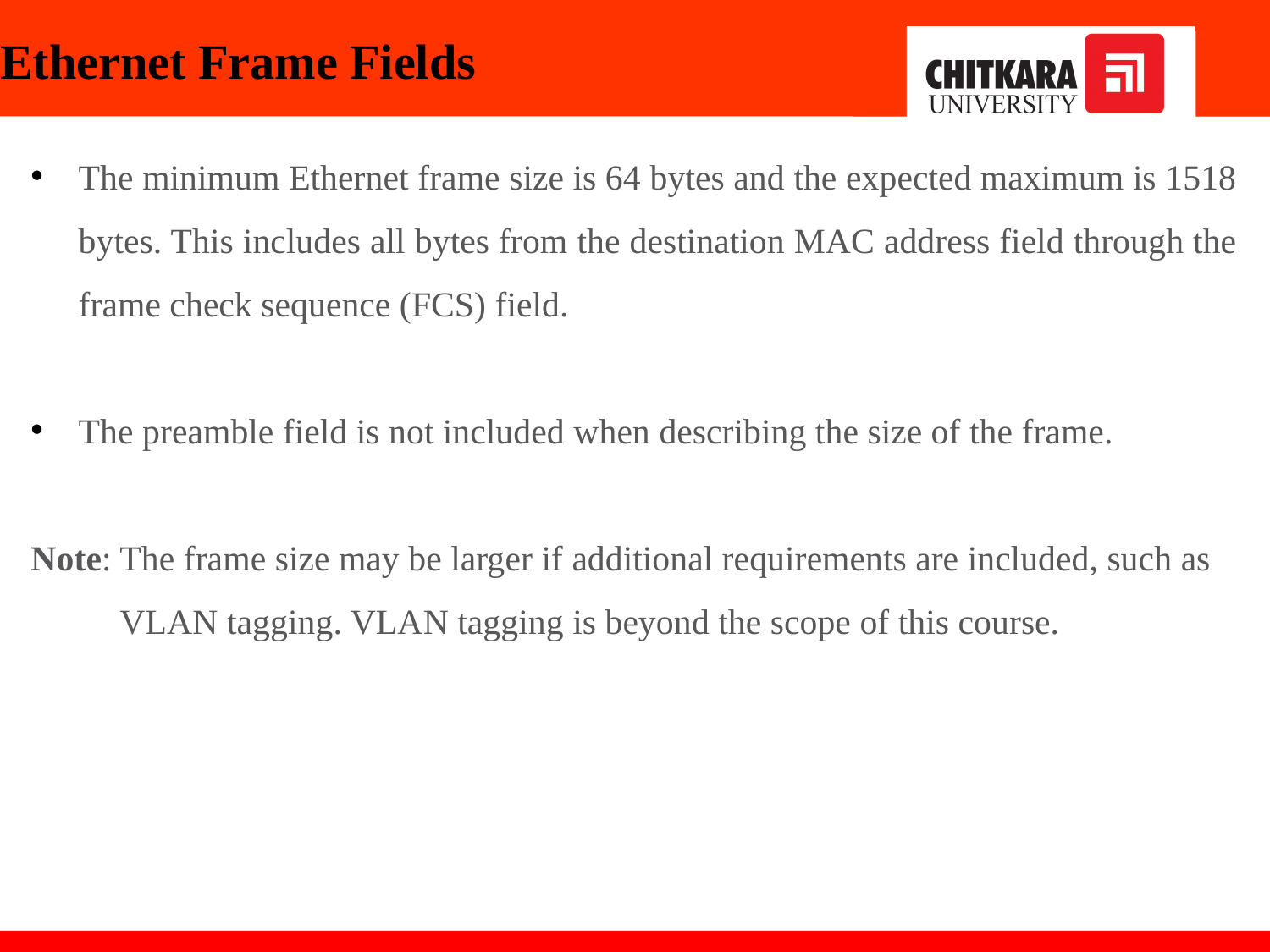

# Ethernet Frame Fields
The minimum Ethernet frame size is 64 bytes and the expected maximum is 1518 bytes. This includes all bytes from the destination MAC address field through the frame check sequence (FCS) field.

The preamble field is not included when describing the size of the frame.

Note: The frame size may be larger if additional requirements are included, such as
          VLAN tagging. VLAN tagging is beyond the scope of this course.